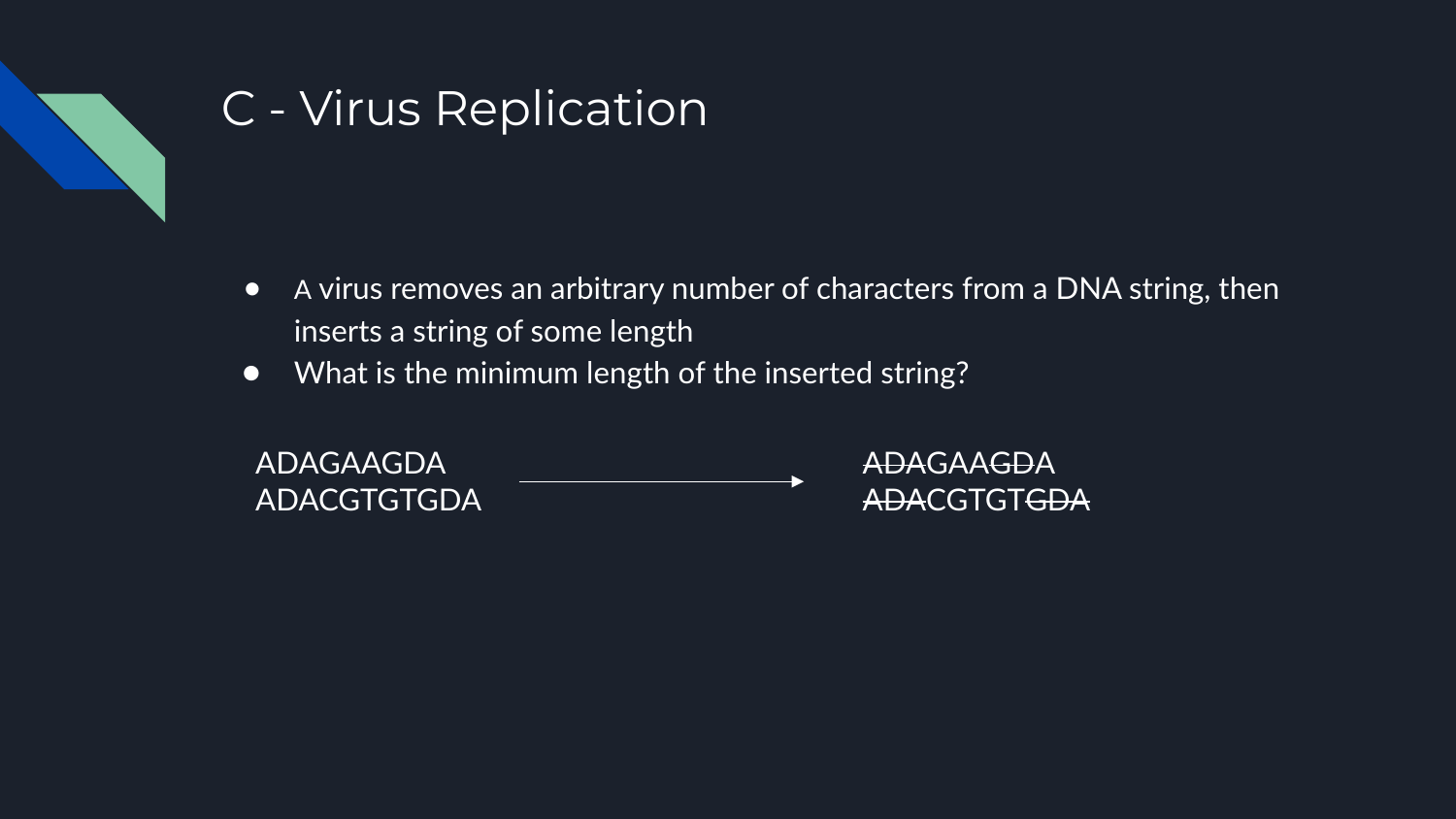

# C - Virus Replication
A virus removes an arbitrary number of characters from a DNA string, then inserts a string of some length
What is the minimum length of the inserted string?
ADAGAAGDA
ADACGTGTGDA

ADAGAAGDA
ADACGTGTGDA